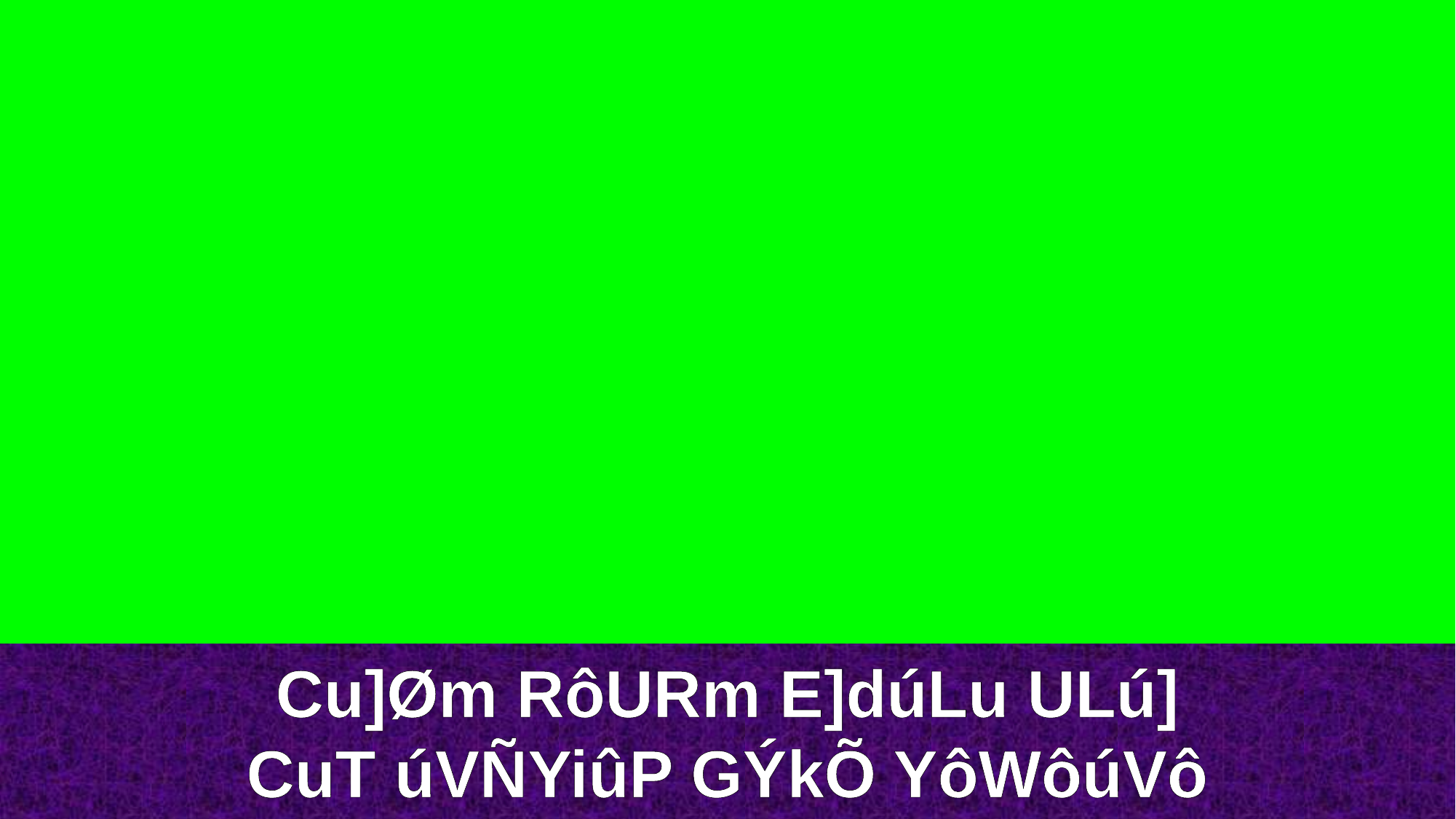

Cu]Øm RôURm E]dúLu ULú]
CuT úVÑYiûP GÝkÕ YôWôúVô